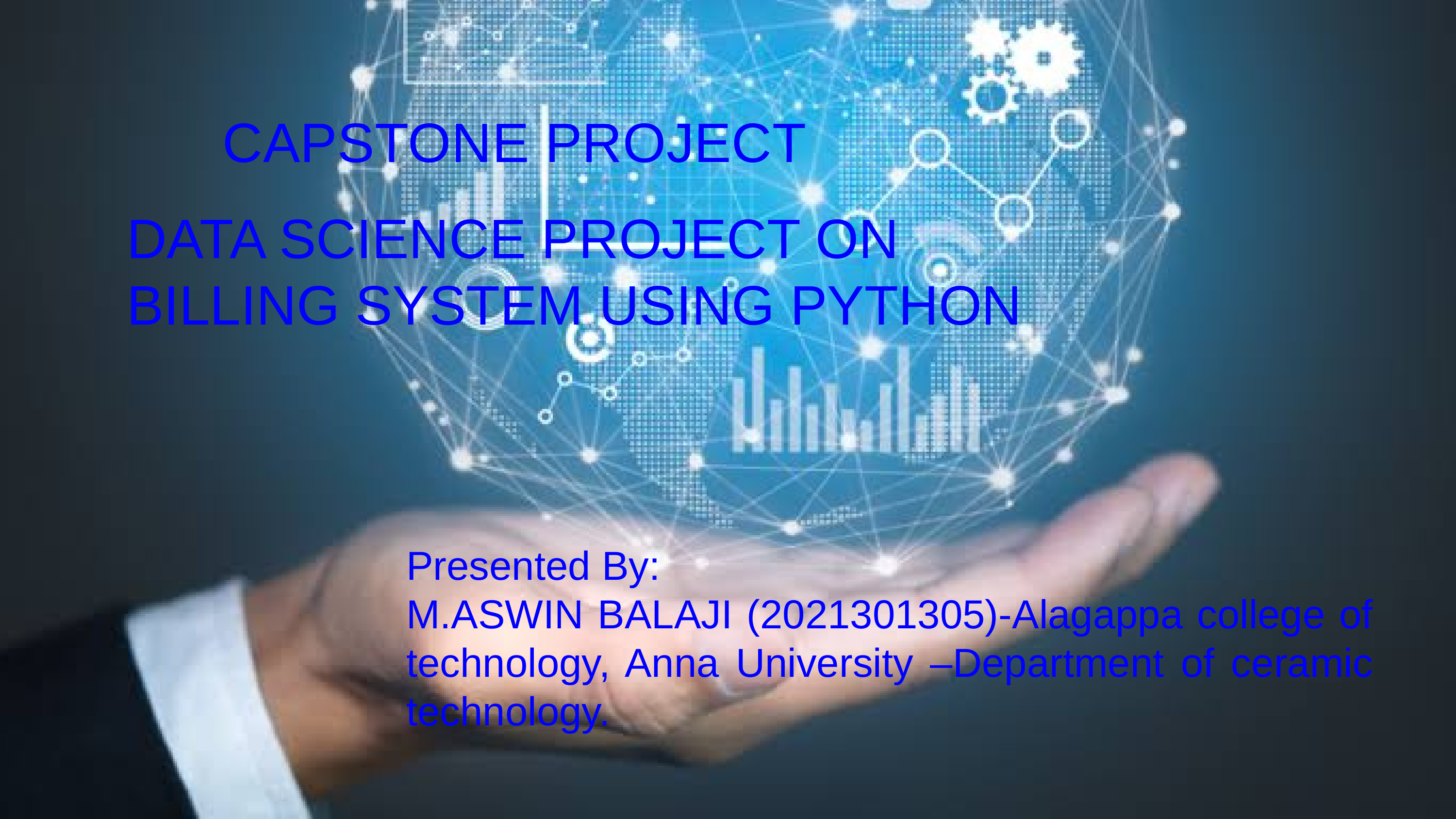

CAPSTONE PROJECT
DATA SCIENCE PROJECT ON BILLING SYSTEM USING PYTHON
﻿Presented By:
M.ASWIN BALAJI (2021301305)-Alagappa college of technology, Anna University –Department of ceramic technology.